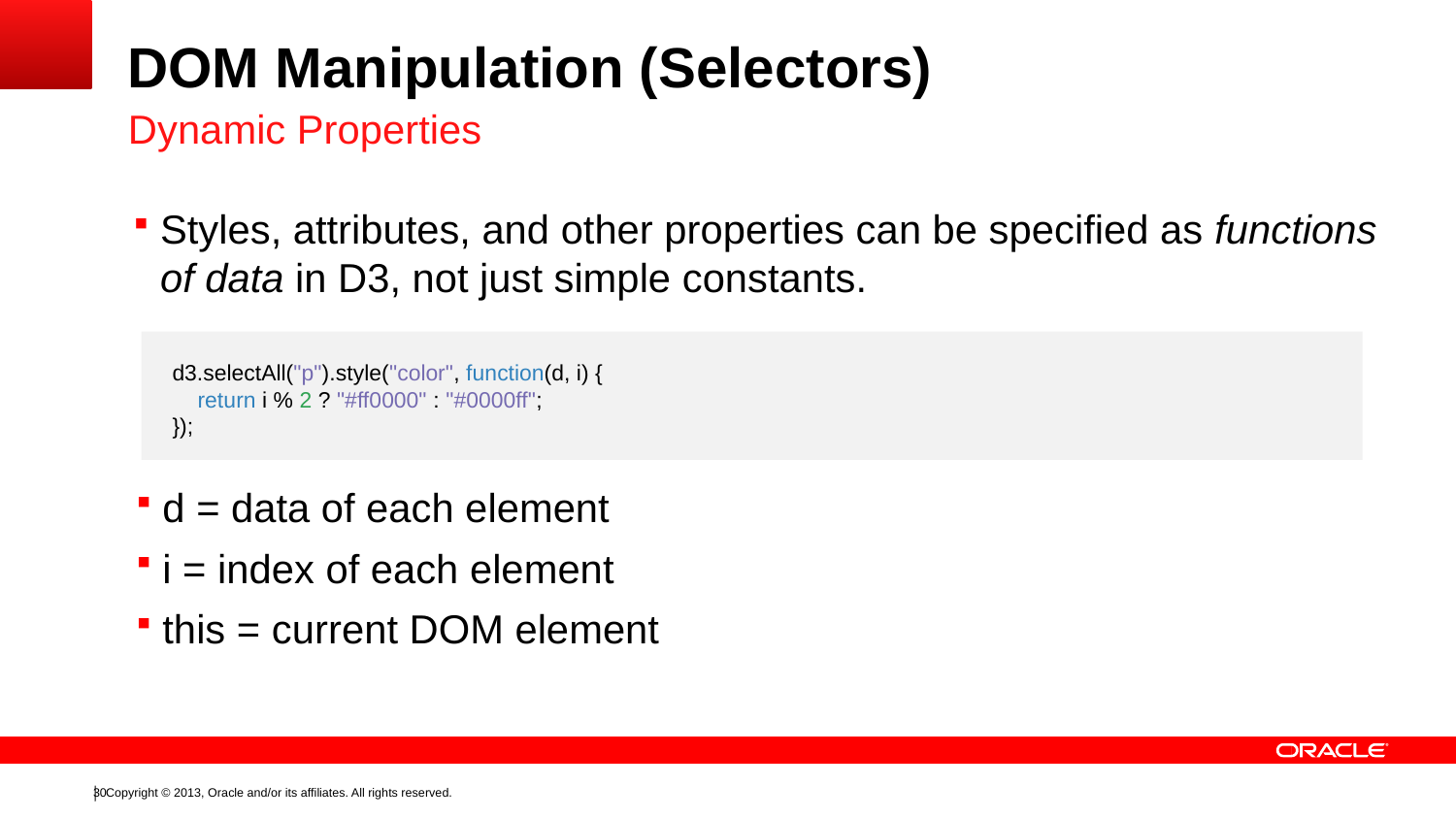

# DOM Manipulation (Selectors)
Dynamic Properties
Styles, attributes, and other properties can be specified as functions of data in D3, not just simple constants.

d3.selectAll("p").style("color", function(d, i) {
    return i % 2 ? "#ff0000" : "#0000ff";
});
d = data of each element
i = index of each element
this = current DOM element